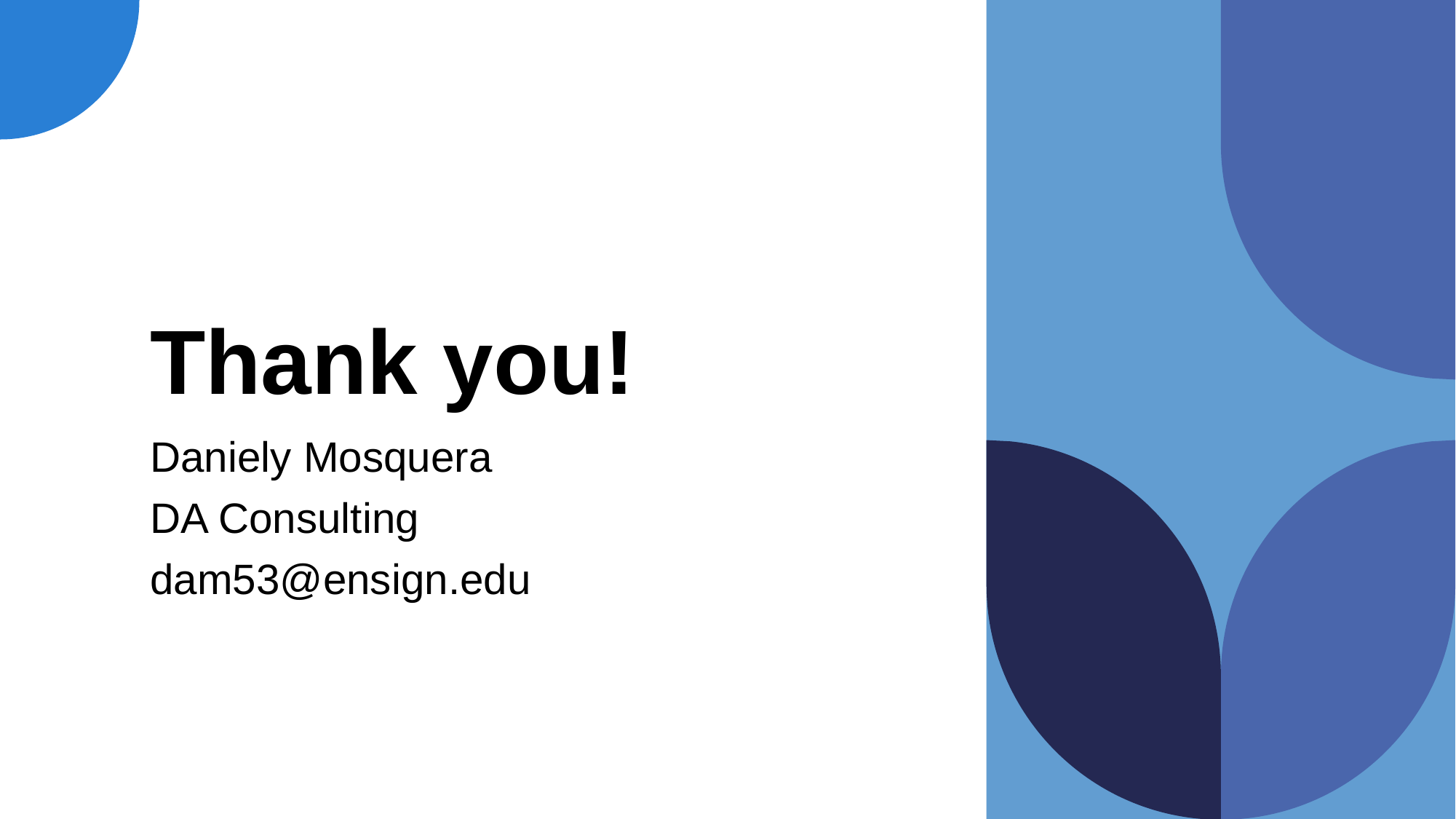

# Thank you!
Daniely Mosquera
DA Consulting
dam53@ensign.edu